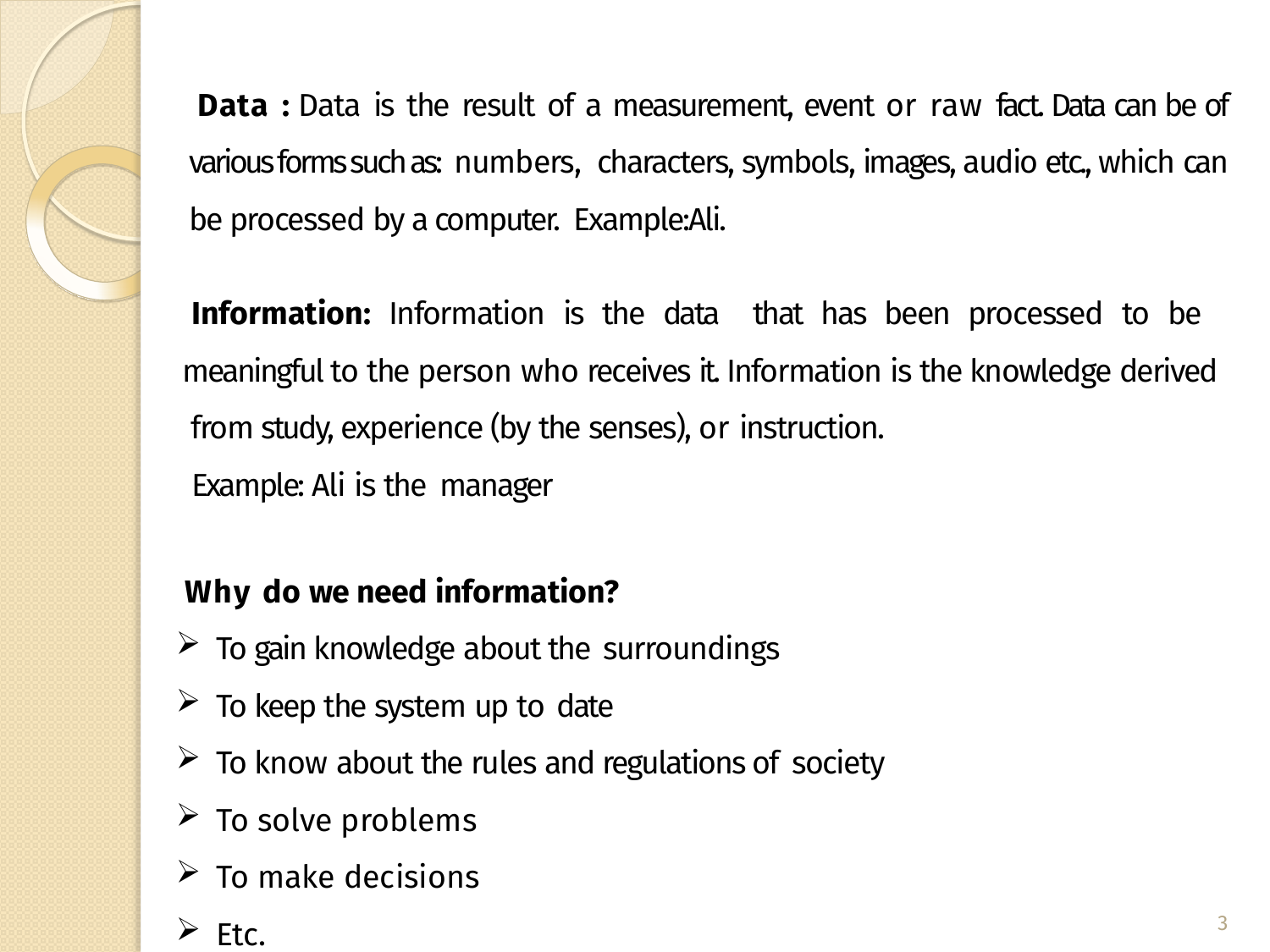

Data : Data is the result of a measurement, event or raw fact. Data can be of various forms such as:  numbers,  characters, symbols, images, audio etc., which can be processed by a computer.  Example:Ali.

Information: Information is the data  that has been processed to be  meaningful to the person who receives it. Information is the knowledge derived  from study, experience (by the senses), or instruction.
Example: Ali is the  manager

Why do we need information?
To gain knowledge about the surroundings
To keep the system up to date
To know about the rules and regulations of society
To solve problems
To make decisions
Etc.
3